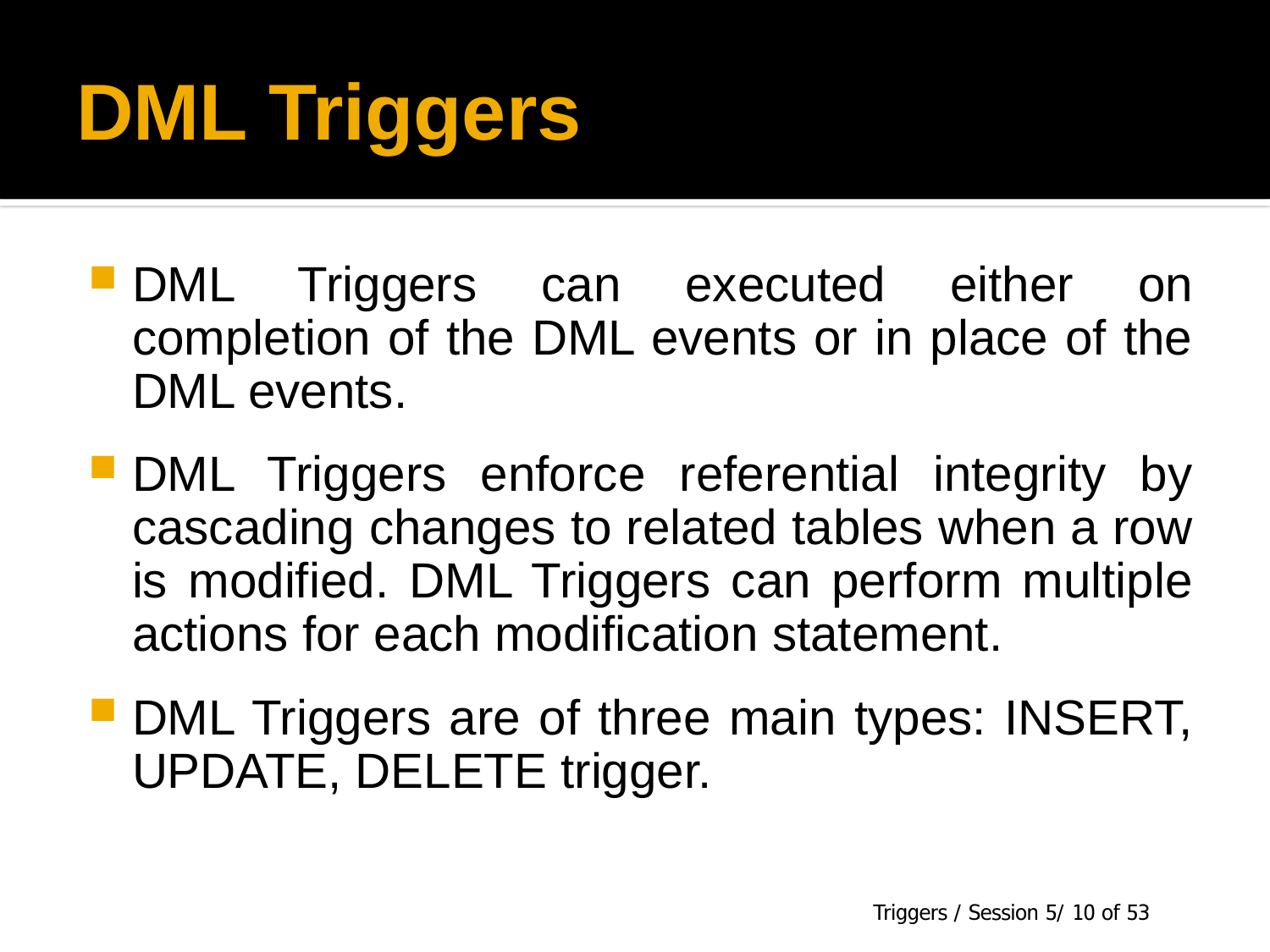

# DML Triggers
DML Triggers can executed either on completion of the DML events or in place of the DML events.
DML Triggers enforce referential integrity by cascading changes to related tables when a row is modified. DML Triggers can perform multiple actions for each modification statement.
DML Triggers are of three main types: INSERT, UPDATE, DELETE trigger.